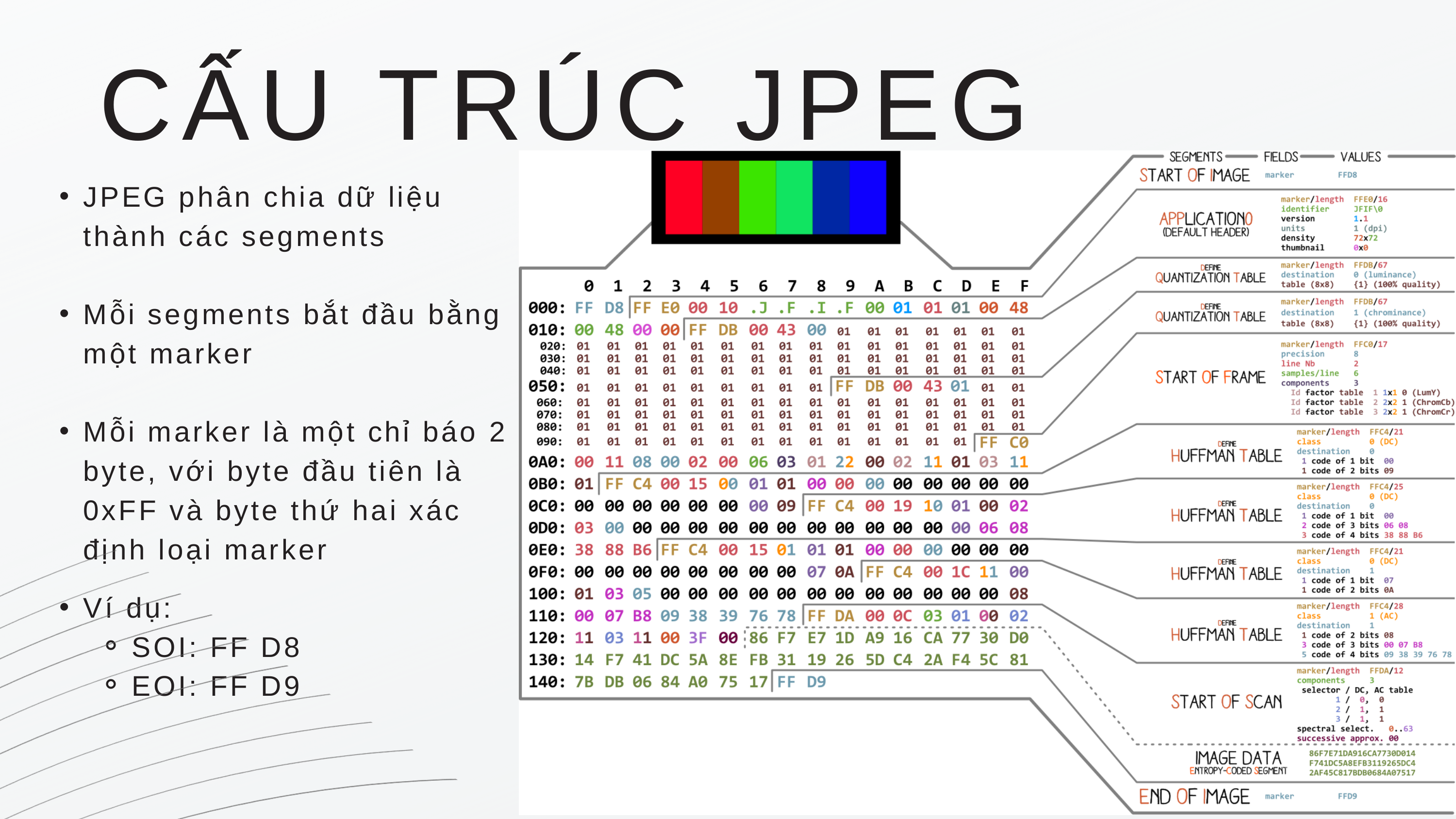

CẤU TRÚC JPEG

JPEG phân chia dữ liệu thành các segments

Mỗi segments bắt đầu bằng một marker

Mỗi marker là một chỉ báo 2 byte, với byte đầu tiên là 0xFF và byte thứ hai xác định loại marker
Ví dụ:
SOI: FF D8
EOI: FF D9